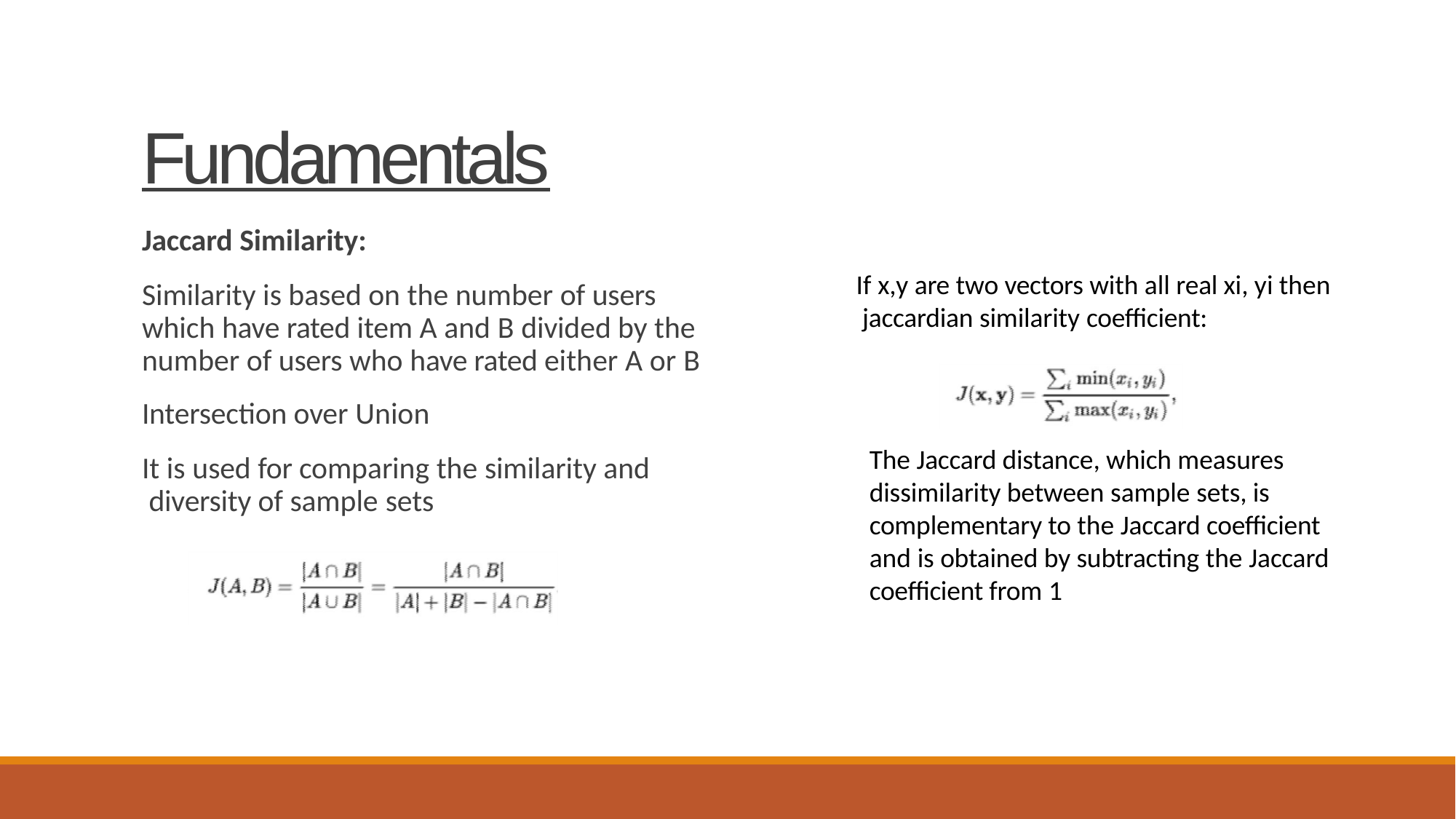

# Fundamentals
Jaccard Similarity:
Similarity is based on the number of users  which have rated item A and B divided by the  number of users who have rated either A or B
Intersection over Union
It is used for comparing the similarity and  diversity of sample sets
If x,y are two vectors with all real xi, yi then  jaccardian similarity coefficient:

The Jaccard distance, which measures  dissimilarity between sample sets, is  complementary to the Jaccard coefficient  and is obtained by subtracting the Jaccard  coefficient from 1